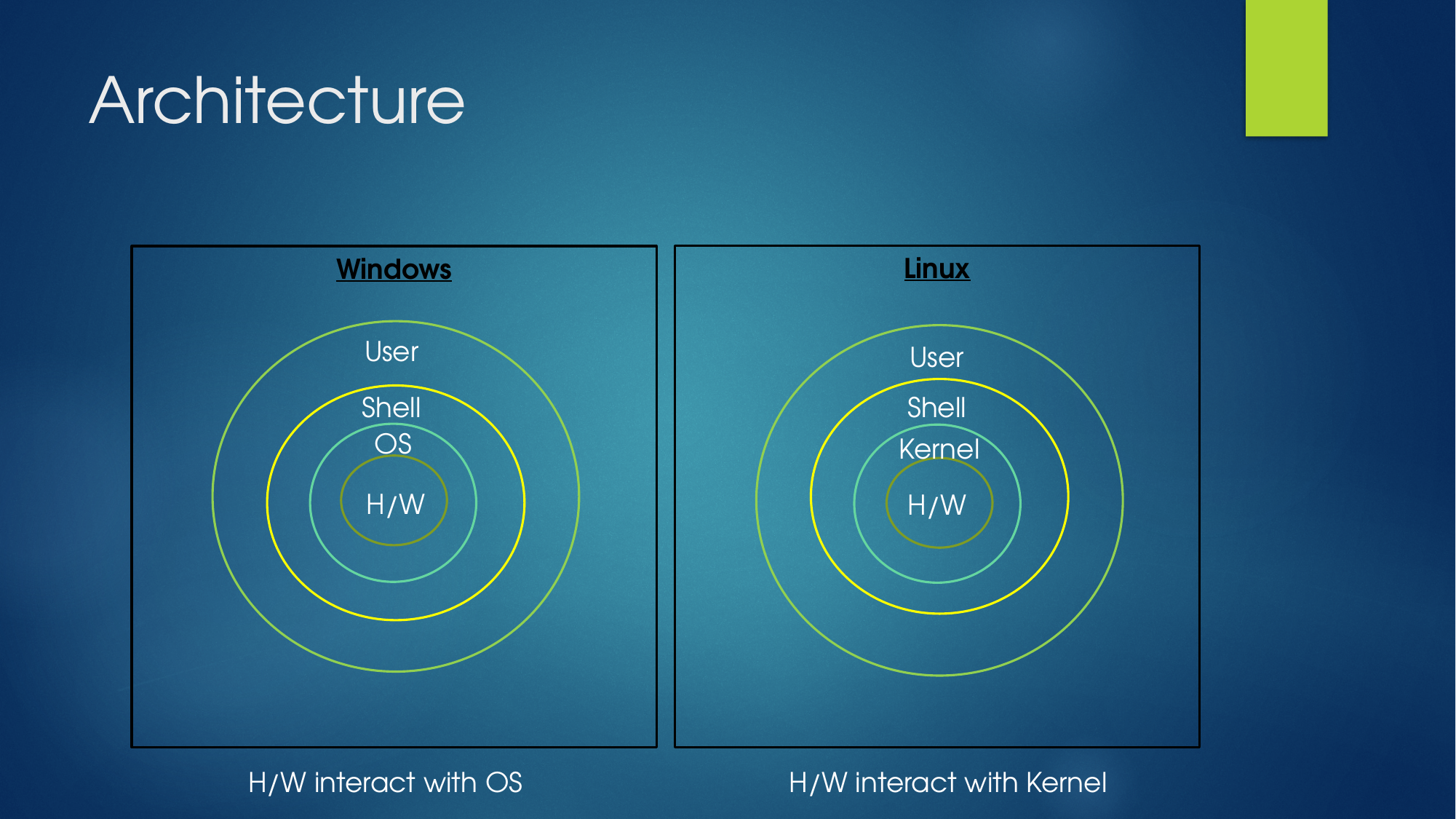

# Architecture
Linux

Windows

User
User

Shell
Shell

OS

Kernel

H/W
H/W
H/W interact with OS
H/W interact with Kernel